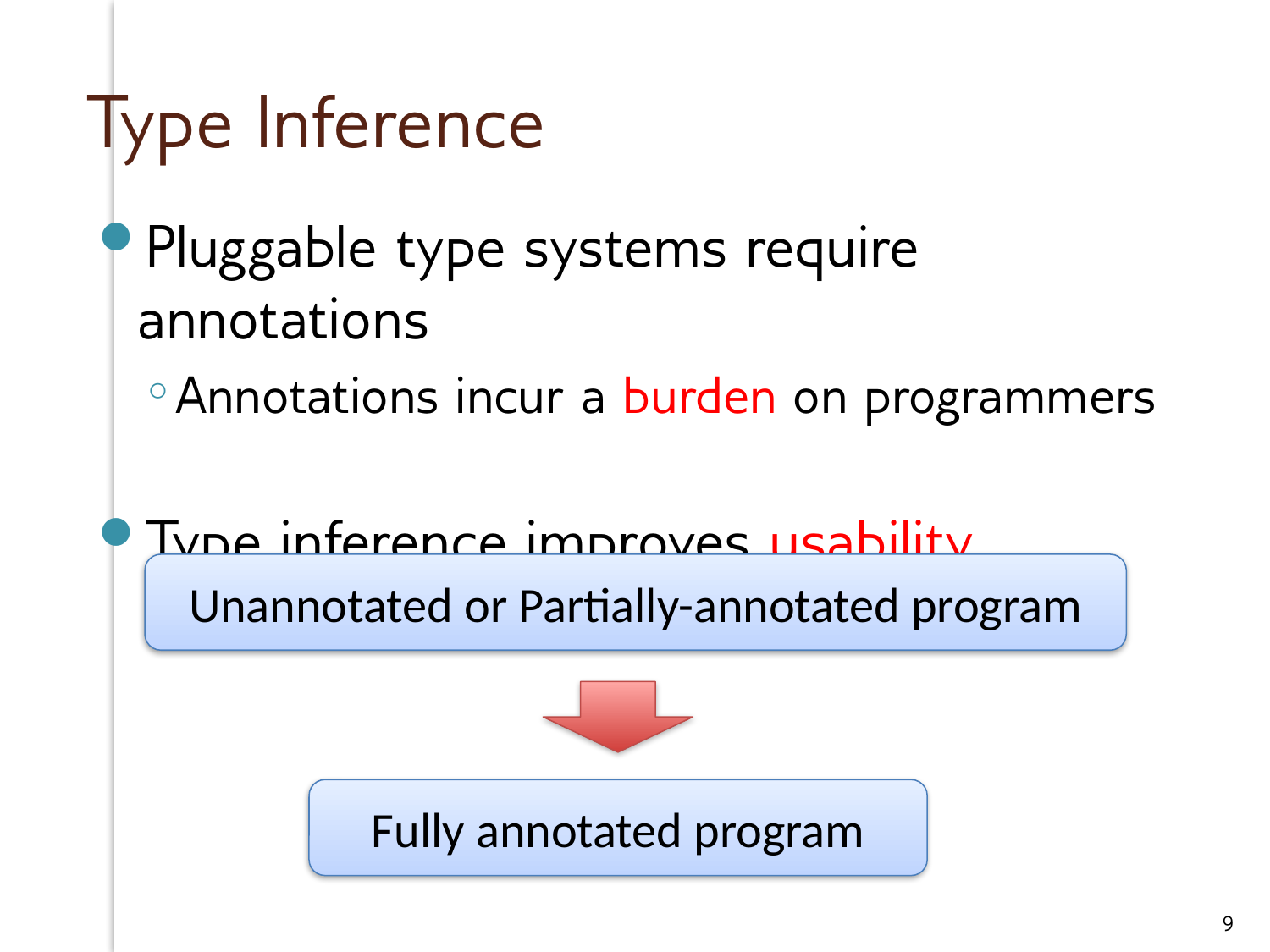

# Type Inference
Pluggable type systems require annotations
Annotations incur a burden on programmers

Type inference improves usability

Unannotated or Partially-annotated program

Fully annotated program
9